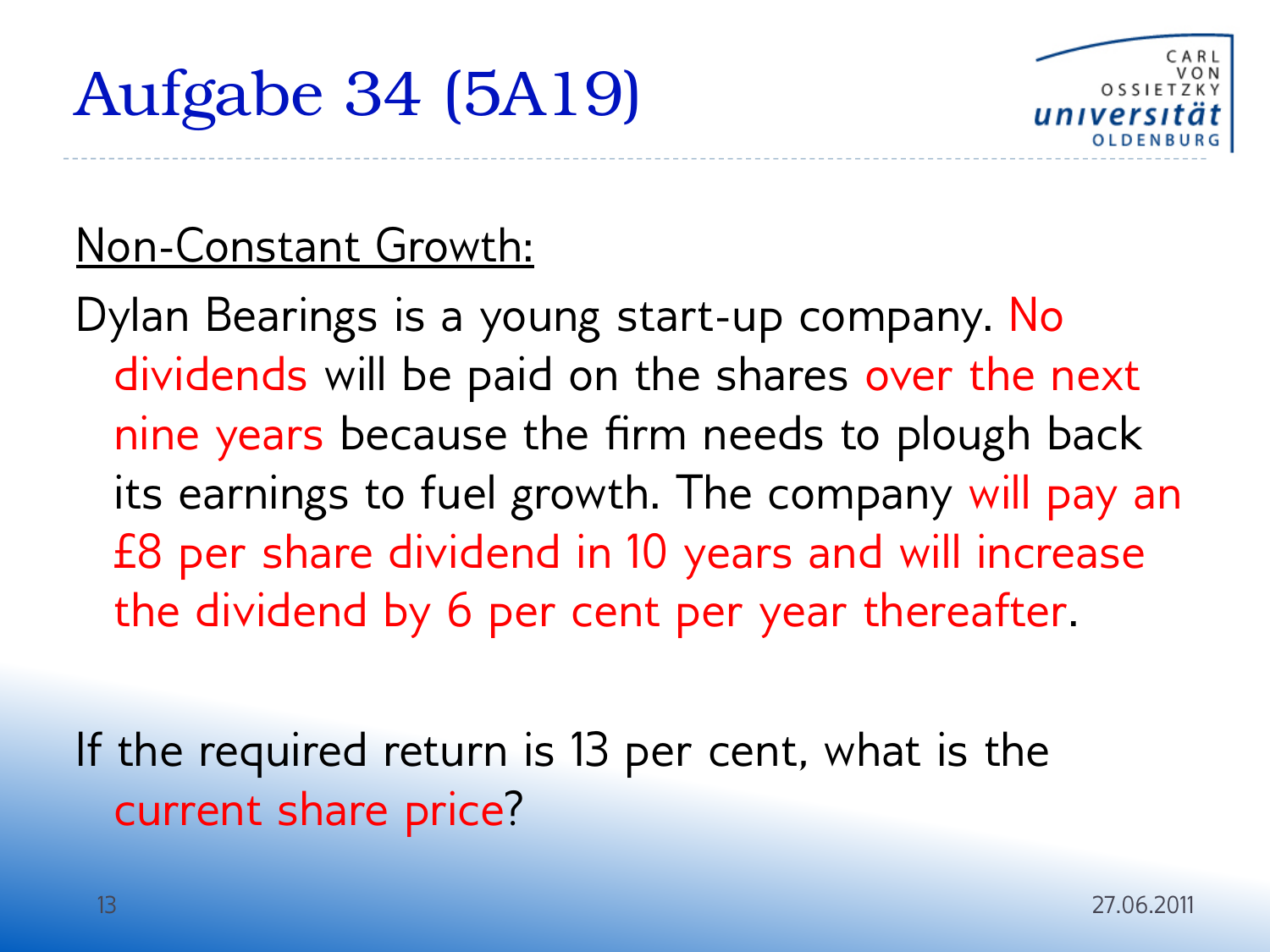

# Aufgabe 34 (5A19)
Non-Constant Growth:
Dylan Bearings is a young start-up company. No dividends will be paid on the shares over the next nine years because the firm needs to plough back its earnings to fuel growth. The company will pay an £8 per share dividend in 10 years and will increase the dividend by 6 per cent per year thereafter.

If the required return is 13 per cent, what is the current share price?

13
27.06.2011